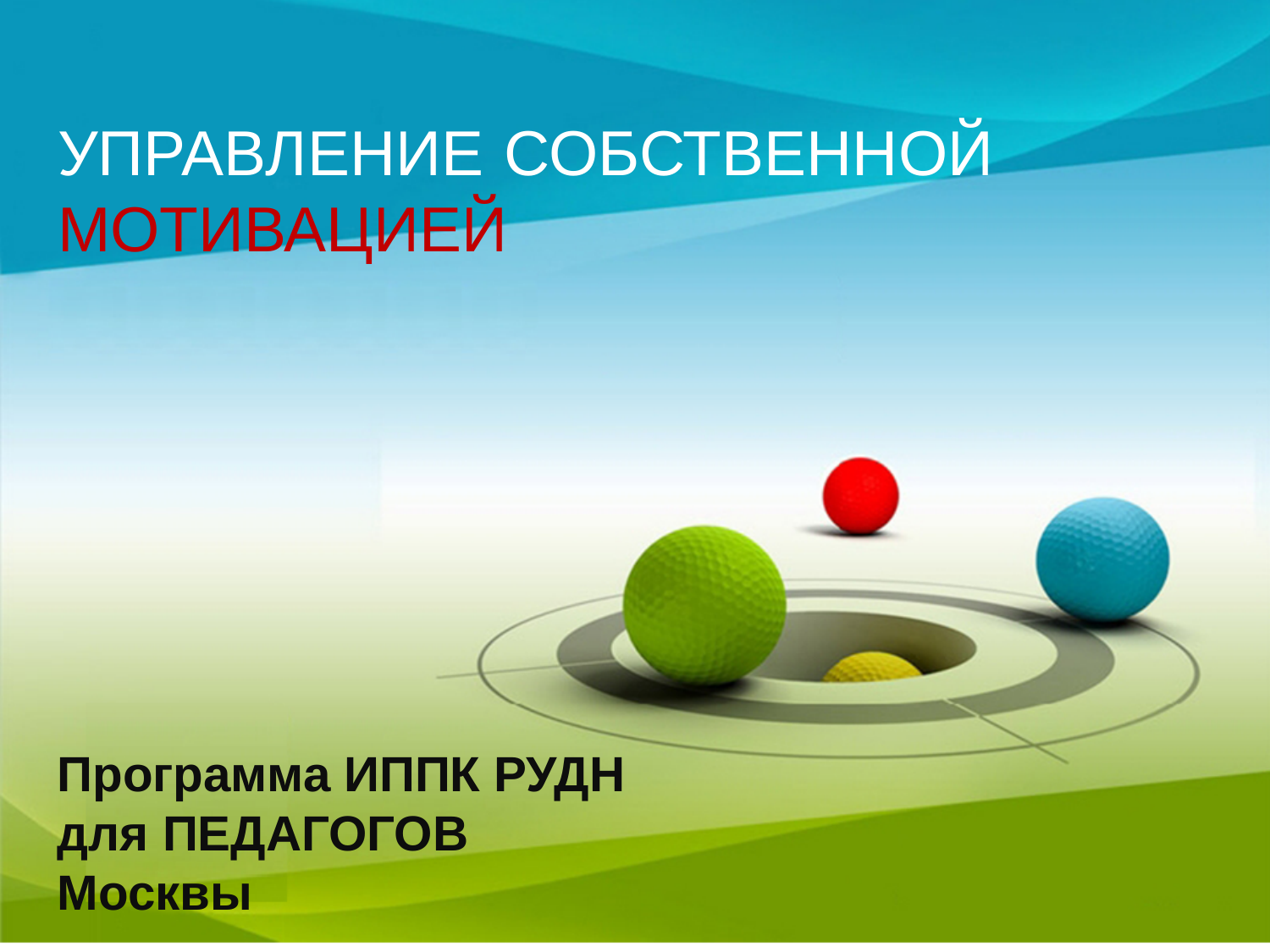

# УПРАВЛЕНИЕ СОБСТВЕННОЙ МОТИВАЦИЕЙ
Программа ИППК РУДН для ПЕДАГОГОВ Москвы